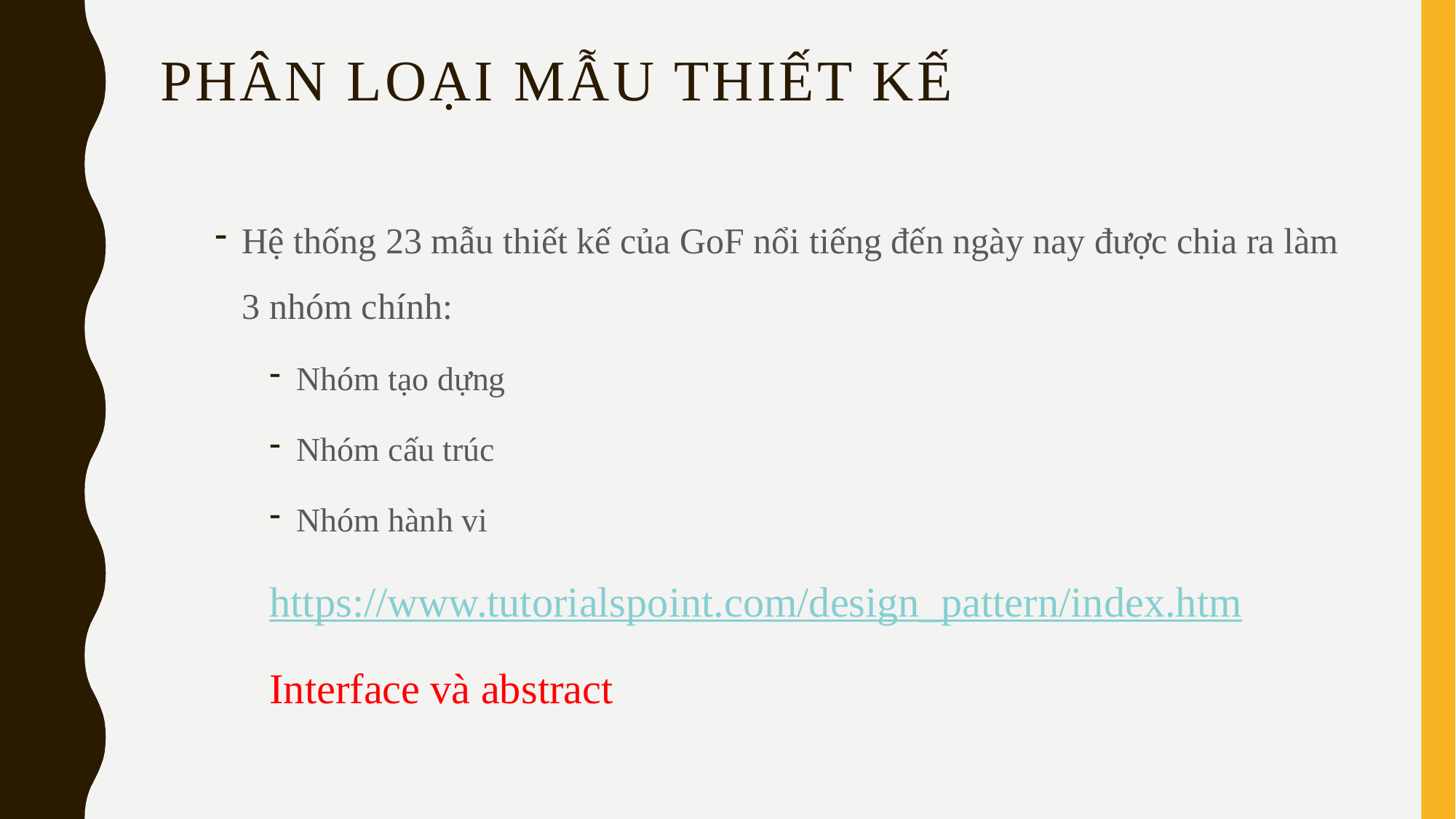

# Phân loại mẫu thiết kế
Hệ thống 23 mẫu thiết kế của GoF nổi tiếng đến ngày nay được chia ra làm 3 nhóm chính:
Nhóm tạo dựng
Nhóm cấu trúc
Nhóm hành vi
https://www.tutorialspoint.com/design_pattern/index.htm
Interface và abstract